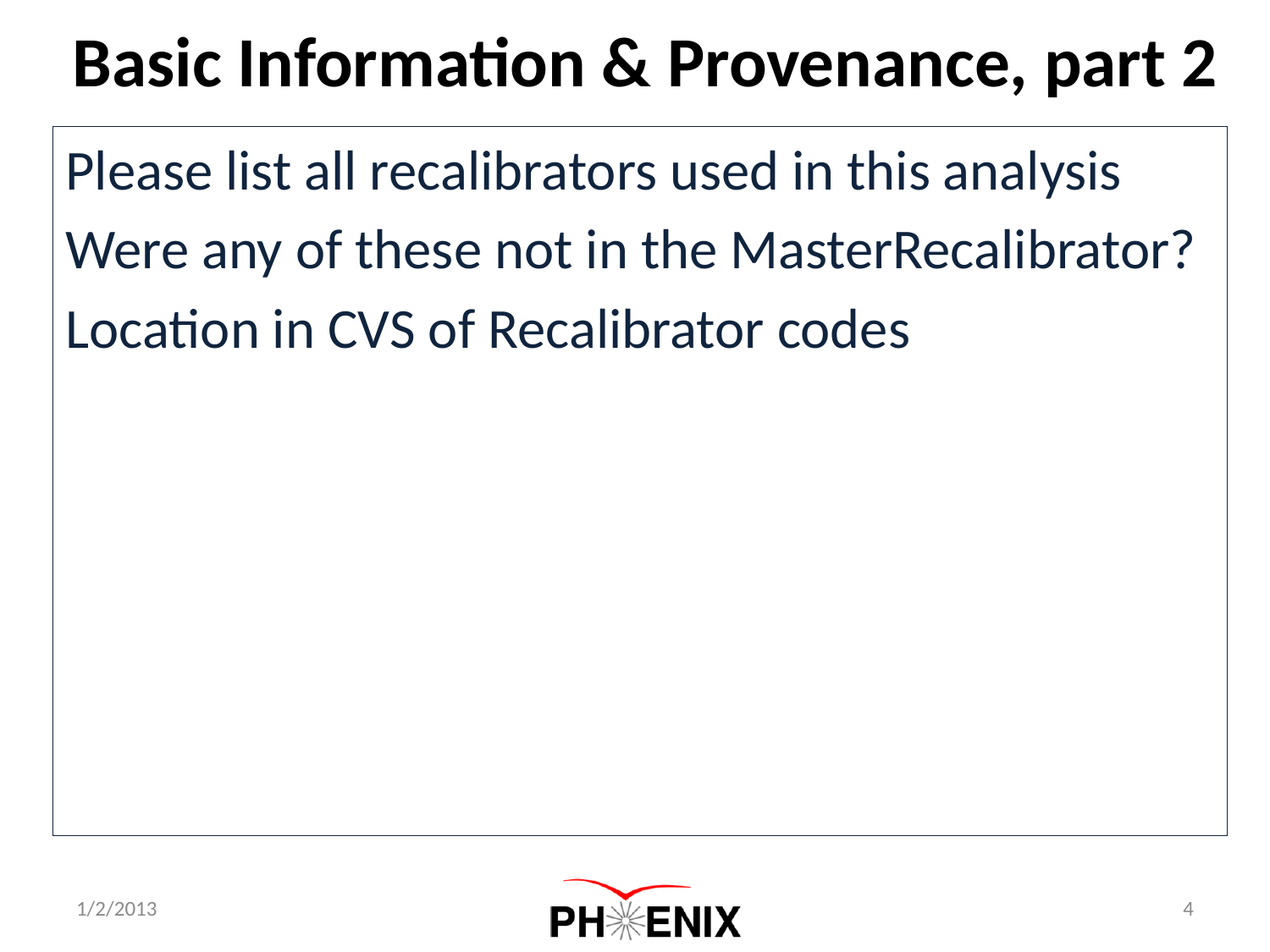

Basic Information & Provenance, part 2
Please list all recalibrators used in this analysis
Were any of these not in the MasterRecalibrator?
Location in CVS of Recalibrator codes
1/2/2013
4